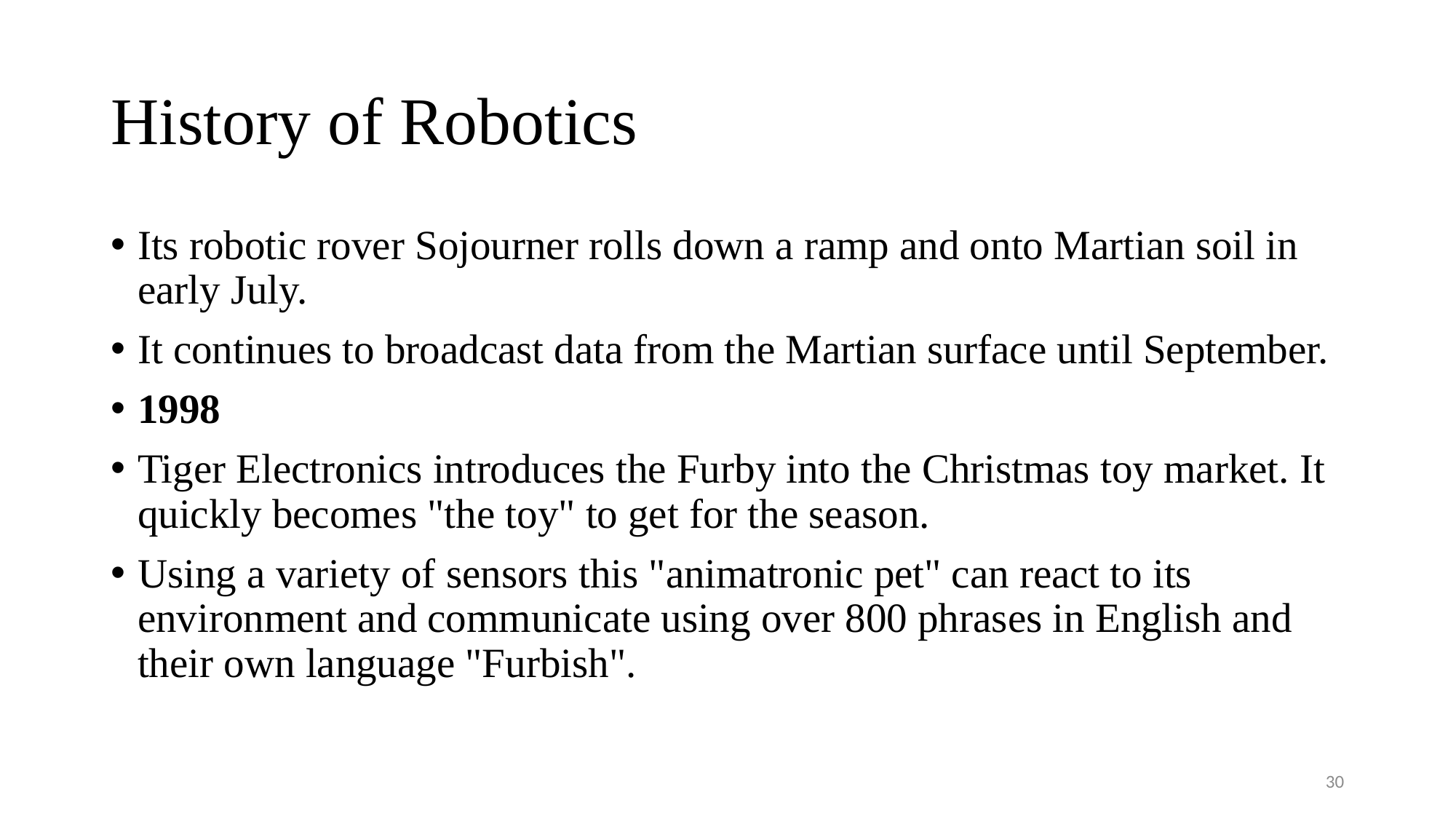

# History of Robotics
Its robotic rover Sojourner rolls down a ramp and onto Martian soil in early July.
It continues to broadcast data from the Martian surface until September.
1998
Tiger Electronics introduces the Furby into the Christmas toy market. It quickly becomes "the toy" to get for the season.
Using a variety of sensors this "animatronic pet" can react to its environment and communicate using over 800 phrases in English and their own language "Furbish".

30